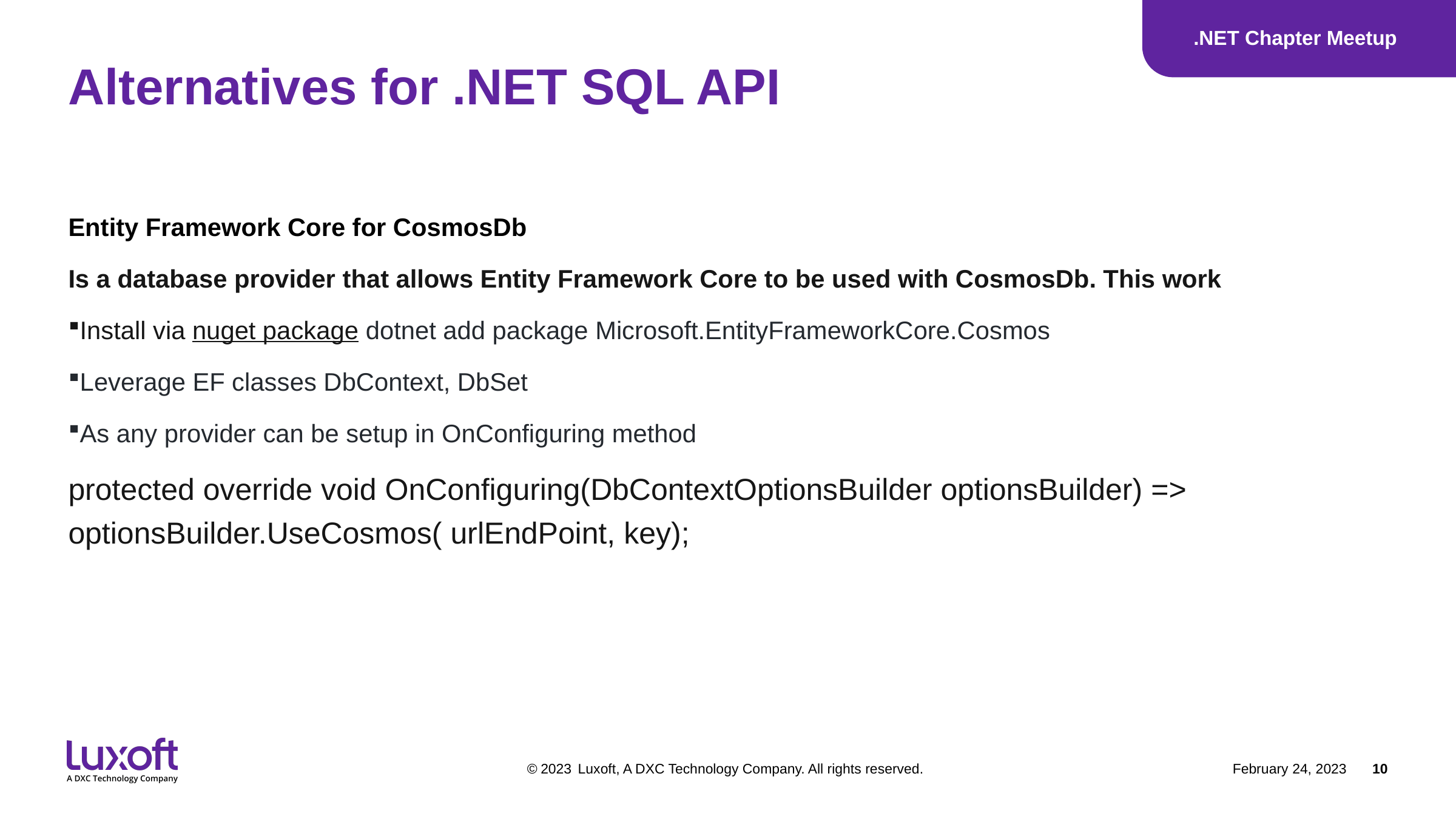

.NET Chapter Meetup
# Alternatives for .NET SQL API
Entity Framework Core for CosmosDb
Is a database provider that allows Entity Framework Core to be used with CosmosDb. This work
Install via nuget package dotnet add package Microsoft.EntityFrameworkCore.Cosmos
Leverage EF classes DbContext, DbSet
As any provider can be setup in OnConfiguring method
protected override void OnConfiguring(DbContextOptionsBuilder optionsBuilder) => optionsBuilder.UseCosmos( urlEndPoint, key);